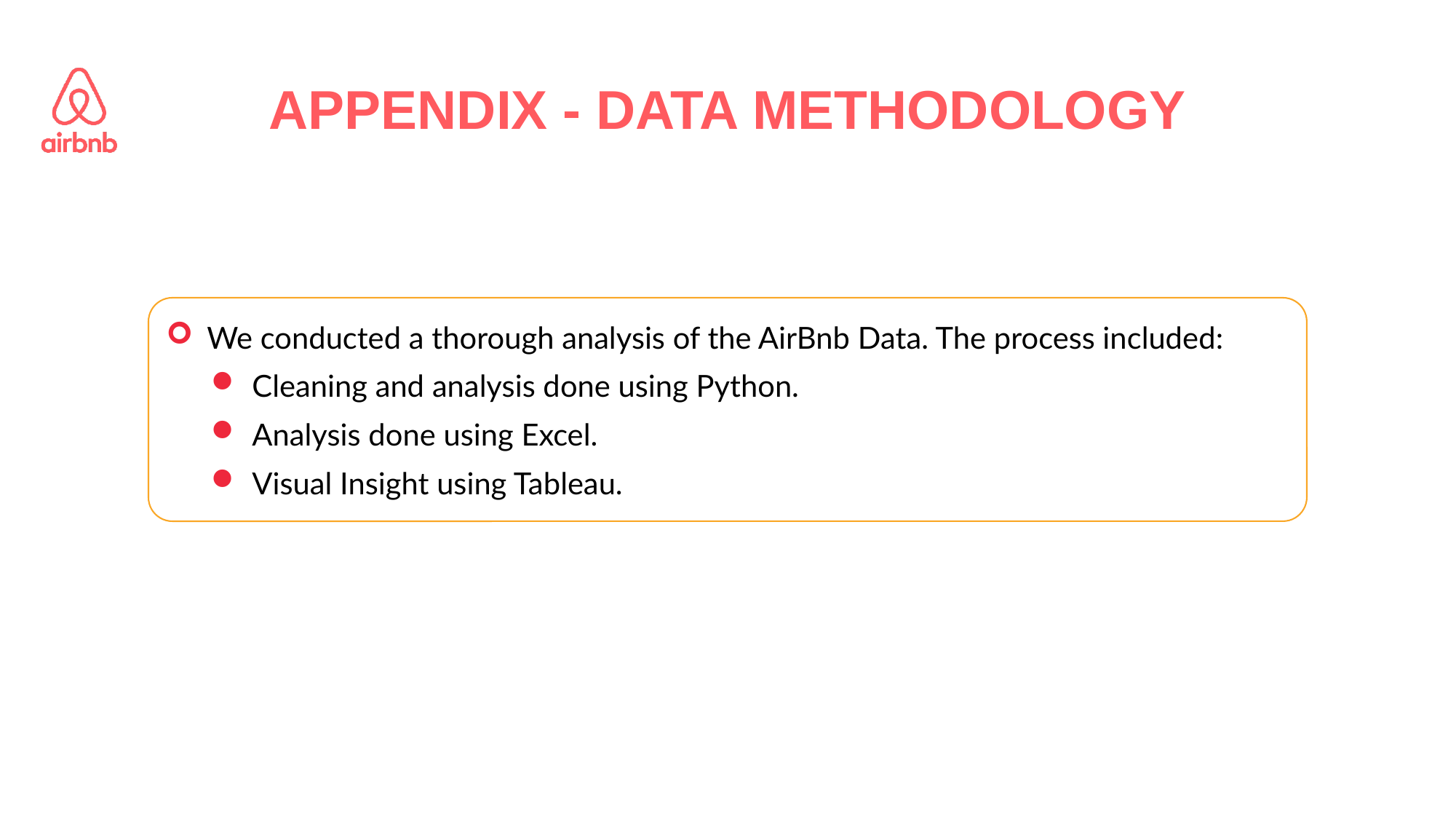

APPENDIX - DATA METHODOLOGY
We conducted a thorough analysis of the AirBnb Data. The process included:
Cleaning and analysis done using Python.
Analysis done using Excel.
Visual Insight using Tableau.